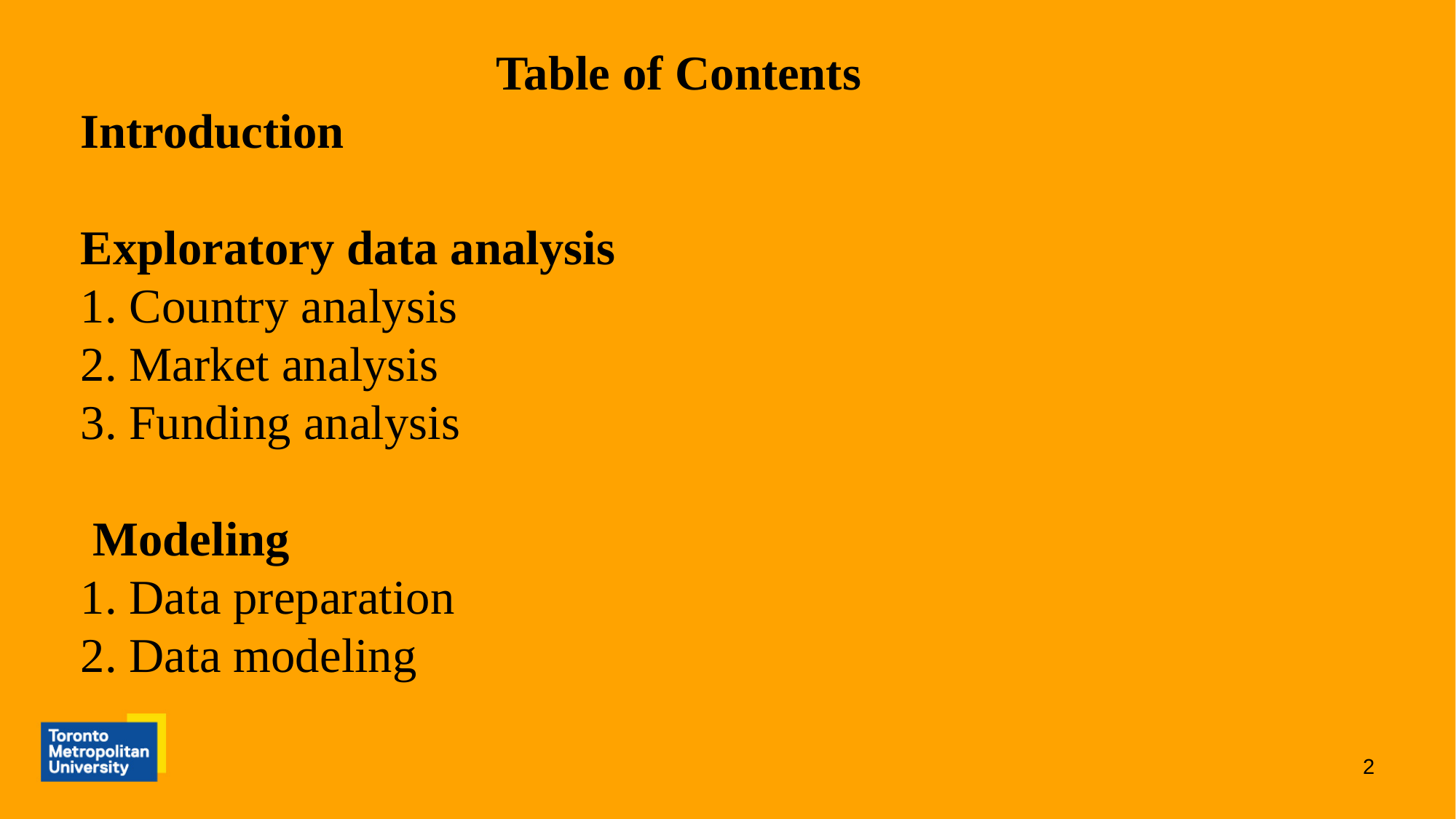

#
Table of Contents
Introduction
Exploratory data analysis
1. Country analysis
2. Market analysis
3. Funding analysis
 Modeling
1. Data preparation
2. Data modeling
2